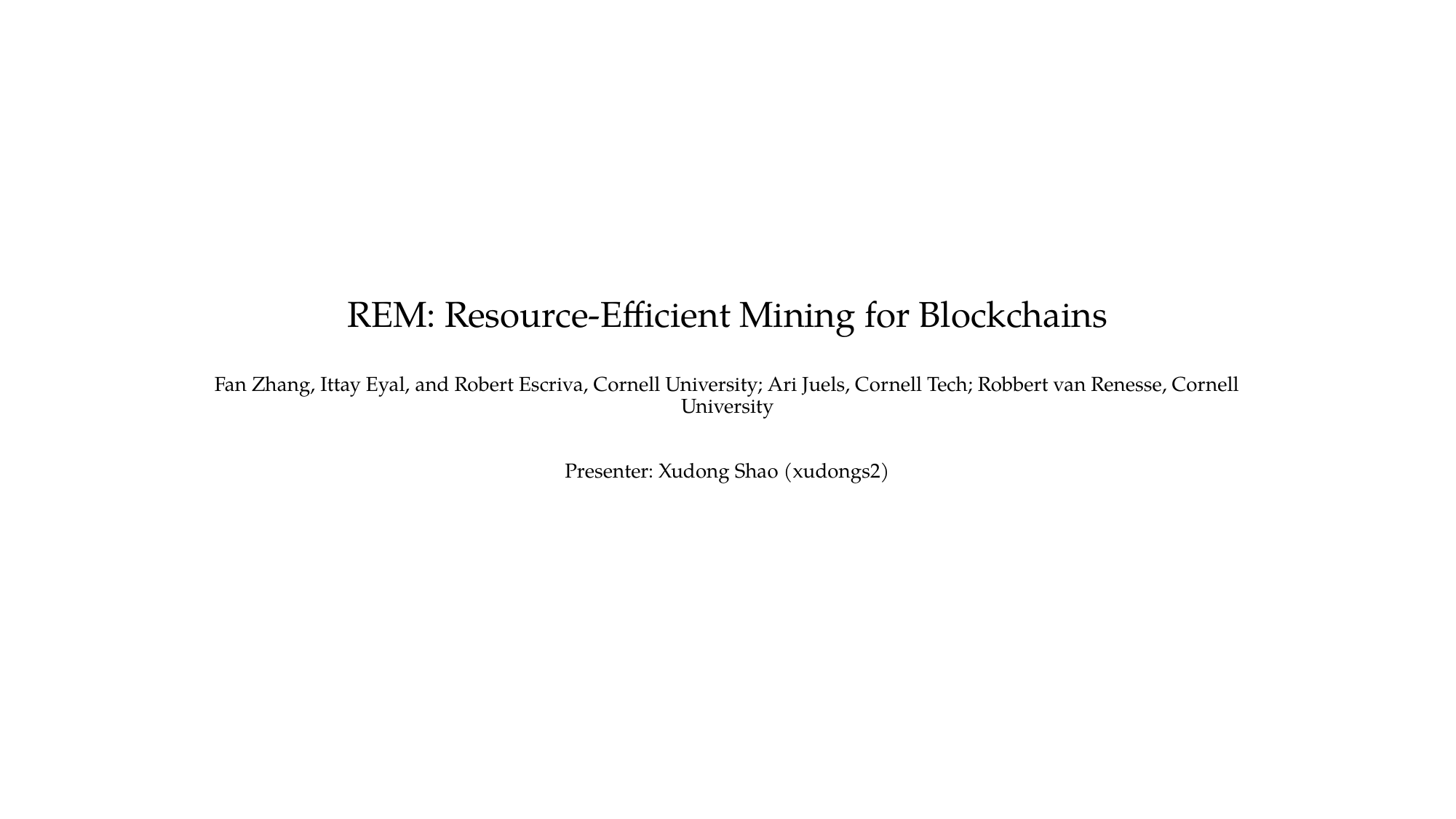

# REM: Resource-Efficient Mining for Blockchains Fan Zhang, Ittay Eyal, and Robert Escriva, Cornell University; Ari Juels, Cornell Tech; Robbert van Renesse, Cornell University Presenter: Xudong Shao (xudongs2)